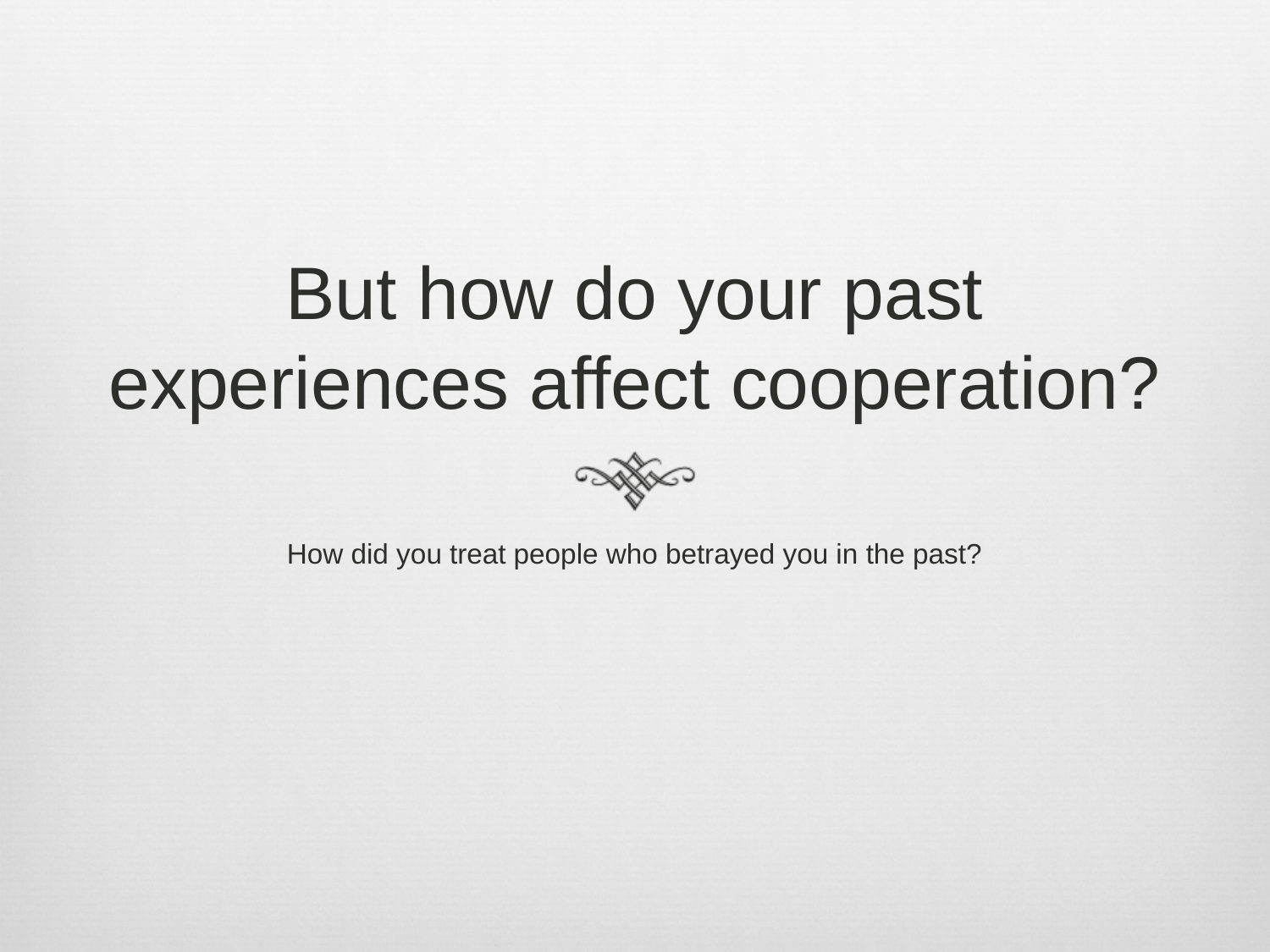

# But how do your past experiences affect cooperation?
How did you treat people who betrayed you in the past?